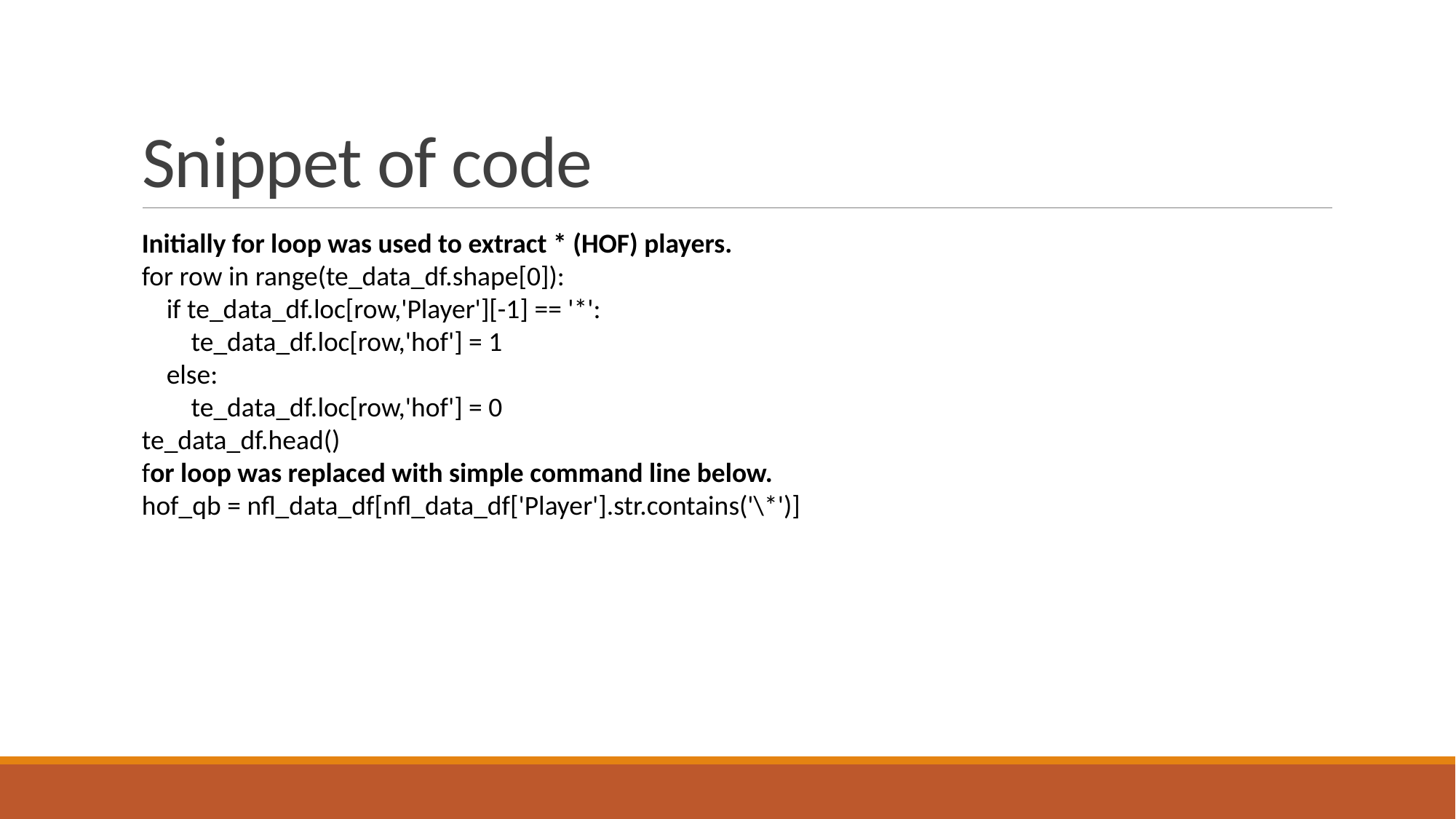

# Snippet of code
Initially for loop was used to extract * (HOF) players.
for row in range(te_data_df.shape[0]):
    if te_data_df.loc[row,'Player'][-1] == '*':
        te_data_df.loc[row,'hof'] = 1
    else:
        te_data_df.loc[row,'hof'] = 0
te_data_df.head()
for loop was replaced with simple command line below.
hof_qb = nfl_data_df[nfl_data_df['Player'].str.contains('\*')]